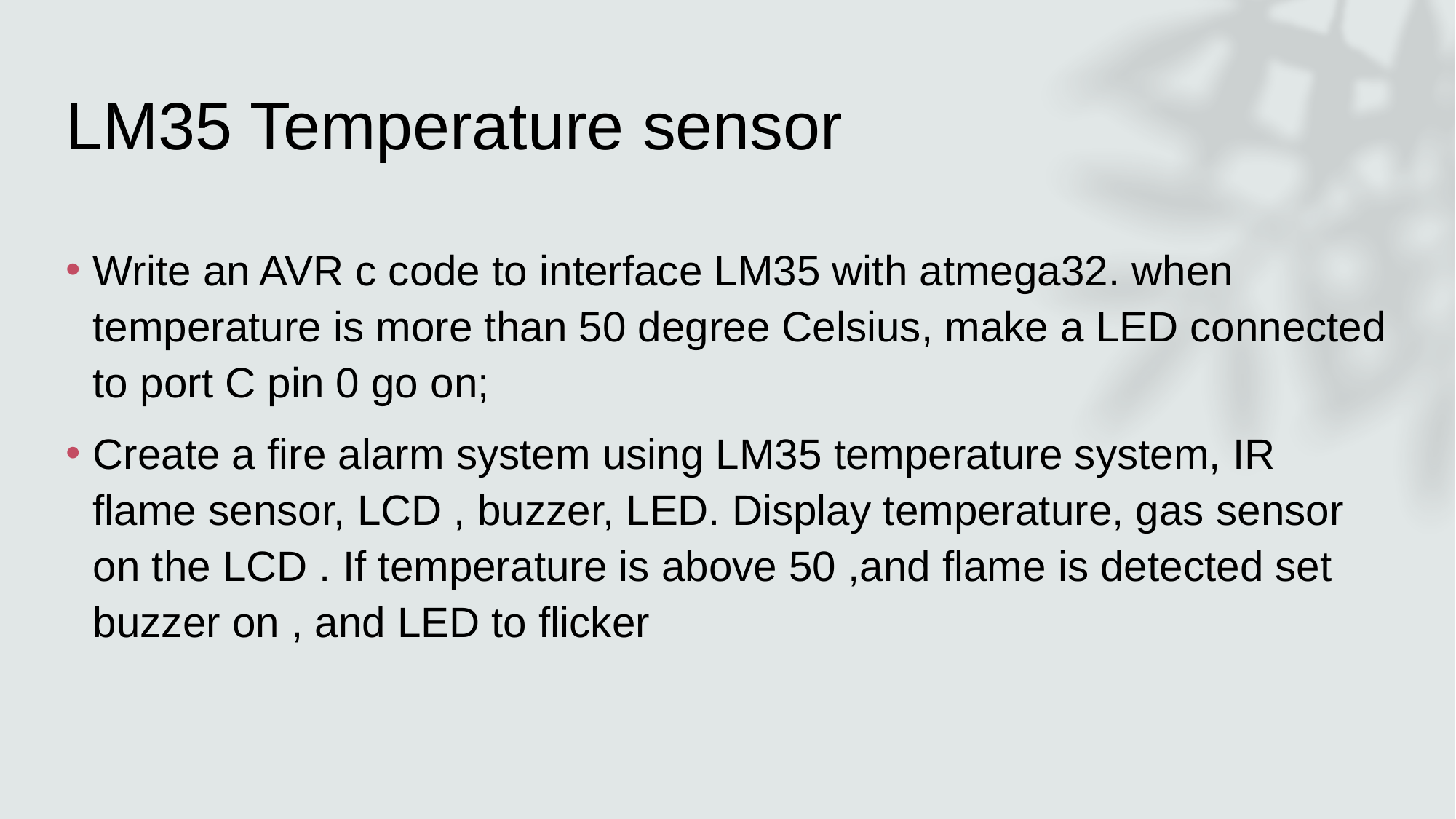

# LM35 Temperature sensor
Write an AVR c code to interface LM35 with atmega32. when temperature is more than 50 degree Celsius, make a LED connected to port C pin 0 go on;
Create a fire alarm system using LM35 temperature system, IR flame sensor, LCD , buzzer, LED. Display temperature, gas sensor on the LCD . If temperature is above 50 ,and flame is detected set buzzer on , and LED to flicker